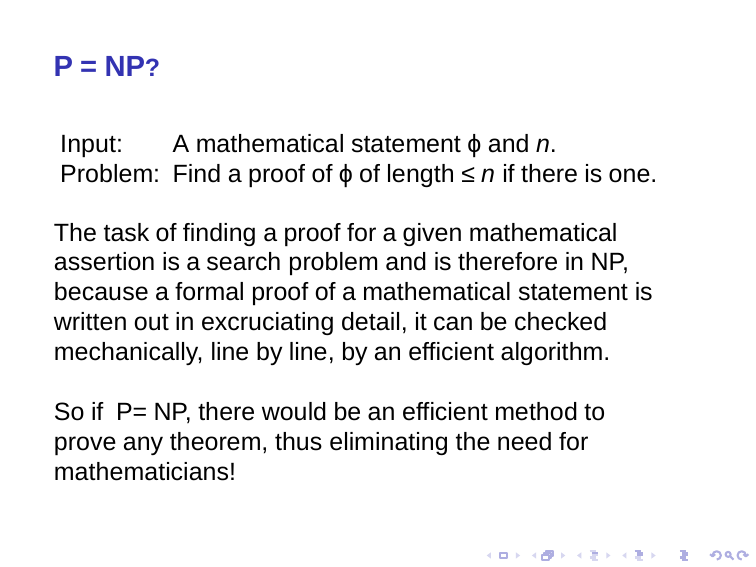

P = NP?
A mathematical statement ϕ and n.
Find a proof of ϕ of length ≤ n if there is one.
Input:
Problem:
The task of finding a proof for a given mathematical assertion is a search problem and is therefore in NP, because a formal proof of a mathematical statement is written out in excruciating detail, it can be checked mechanically, line by line, by an efficient algorithm.

So if  P= NP, there would be an efficient method to
prove any theorem, thus eliminating the need for mathematicians!